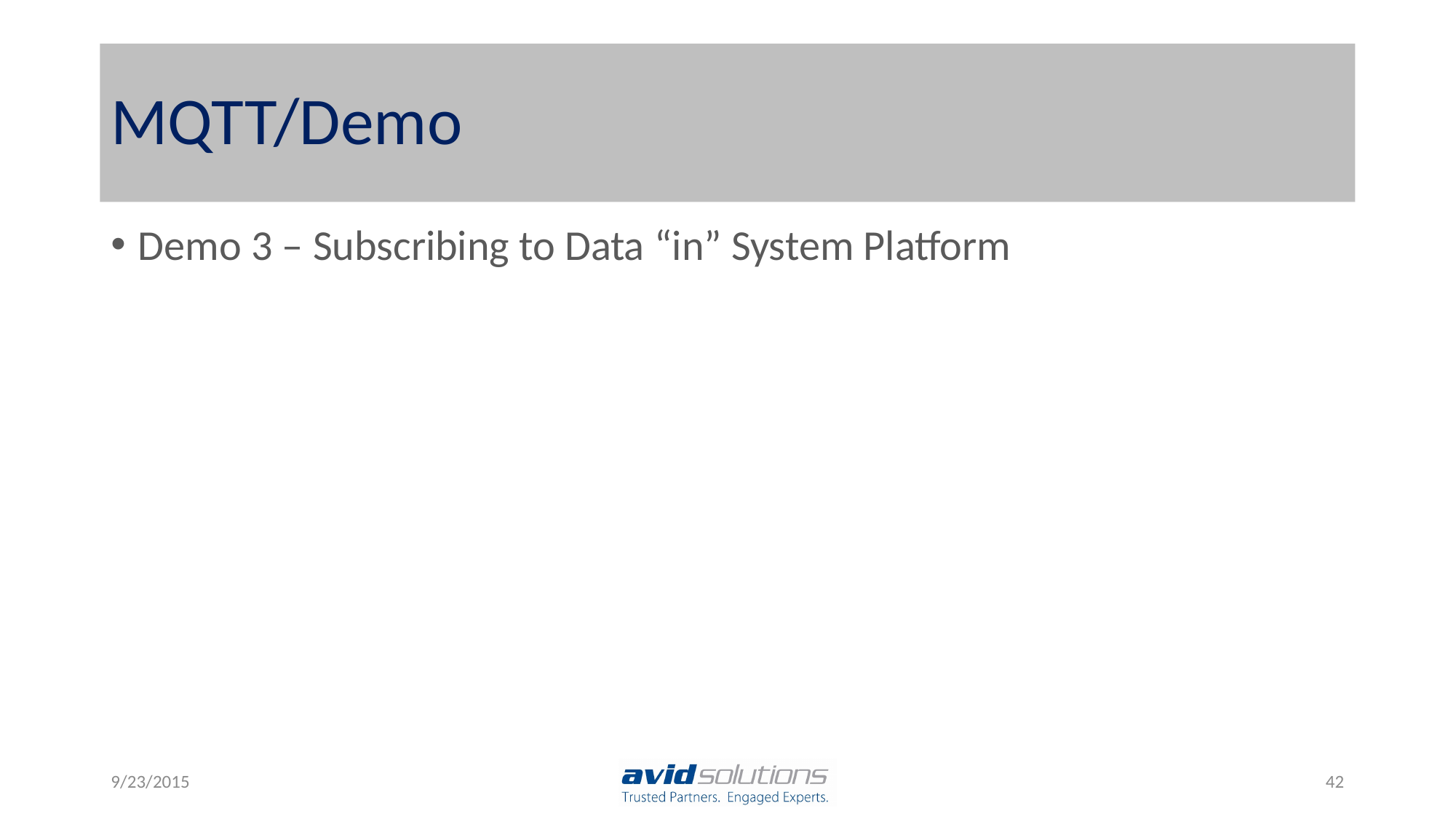

# MQTT/Demo
Demo 3 – Subscribing to Data “in” System Platform

9/23/2015
42